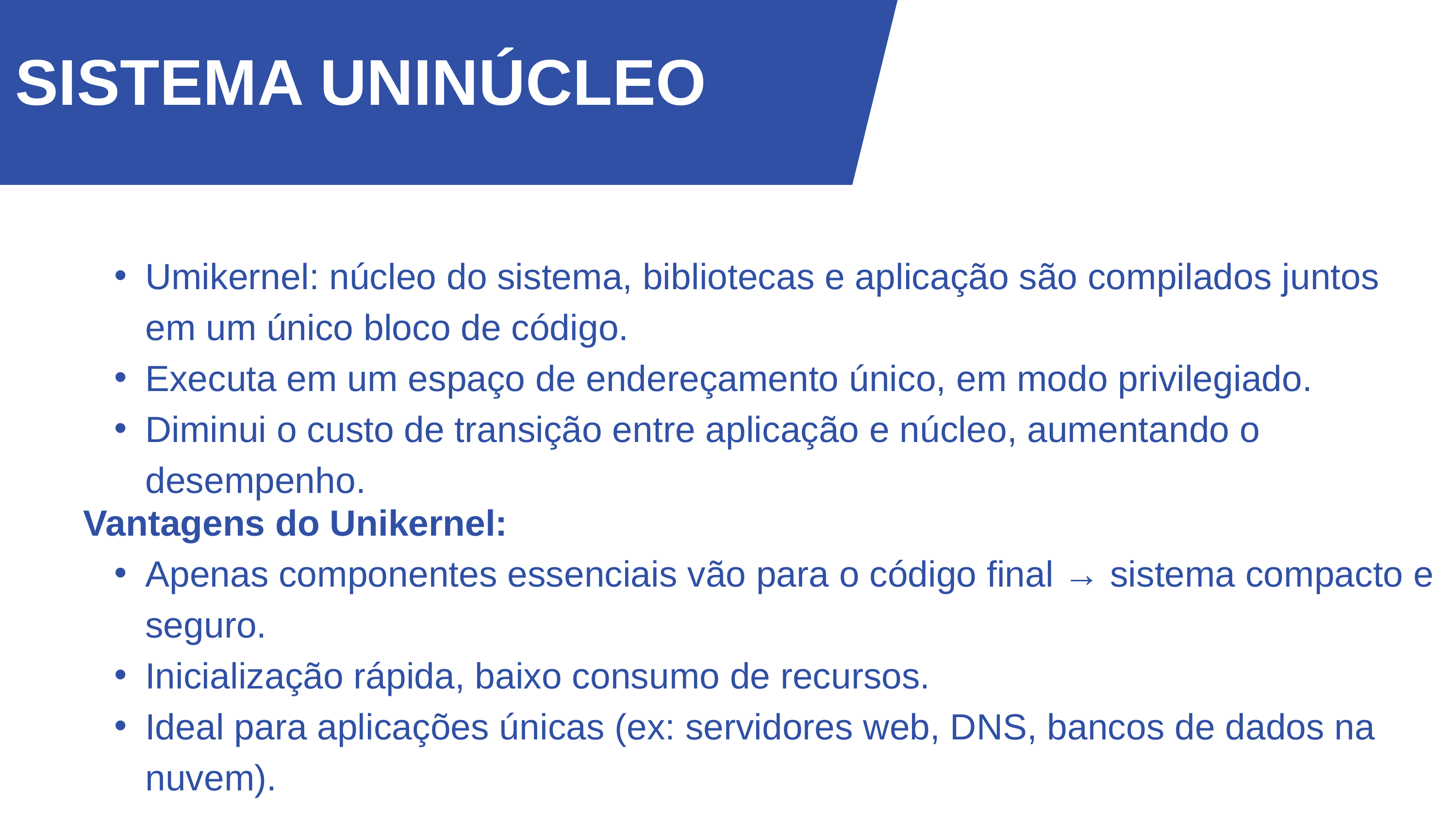

SISTEMA UNINÚCLEO
Umikernel: núcleo do sistema, bibliotecas e aplicação são compilados juntos em um único bloco de código.
Executa em um espaço de endereçamento único, em modo privilegiado.
Diminui o custo de transição entre aplicação e núcleo, aumentando o desempenho.
Vantagens do Unikernel:
Apenas componentes essenciais vão para o código final → sistema compacto e seguro.
Inicialização rápida, baixo consumo de recursos.
Ideal para aplicações únicas (ex: servidores web, DNS, bancos de dados na nuvem).